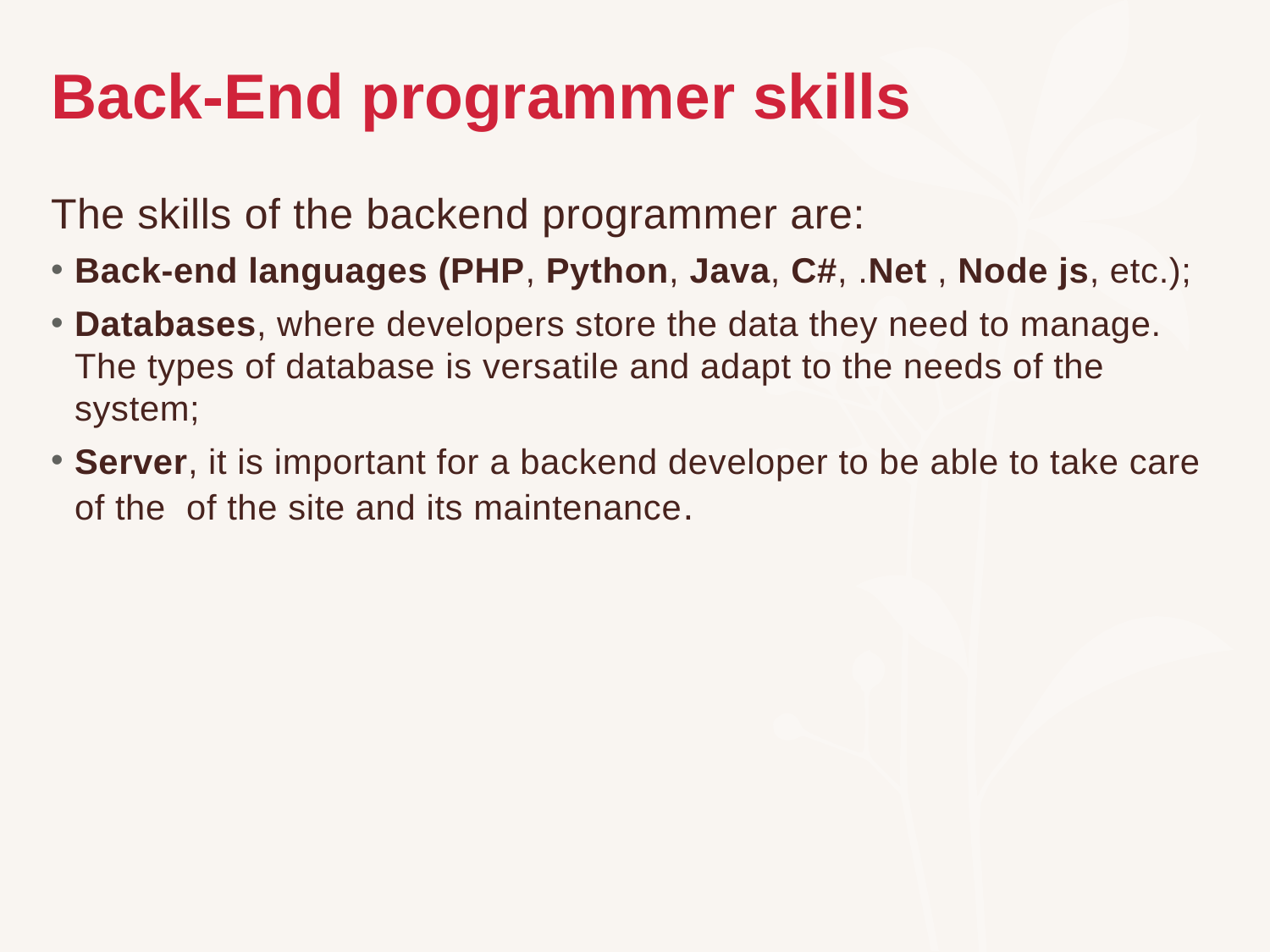

# Back-End programmer skills
The skills of the backend programmer are:
Back-end languages (PHP, Python, Java, C#, .Net , Node js, etc.);
Databases, where developers store the data they need to manage. The types of database is versatile and adapt to the needs of the system;
Server, it is important for a backend developer to be able to take care of the  of the site and its maintenance.